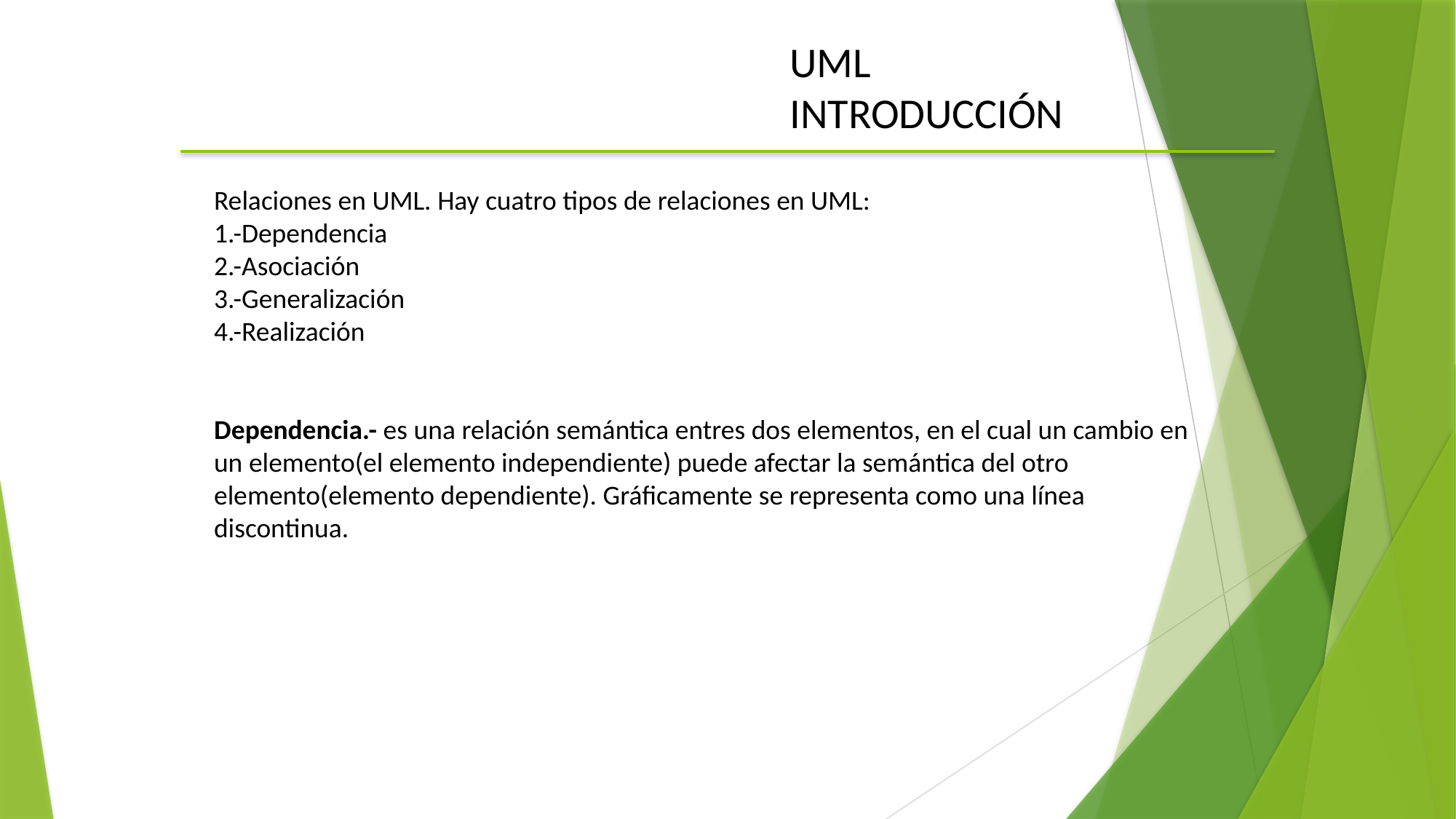

UML
INTRODUCCIÓN

Relaciones en UML. Hay cuatro tipos de relaciones en UML:
1.-Dependencia
2.-Asociación
3.-Generalización
4.-Realización

Dependencia.- es una relación semántica entres dos elementos, en el cual un cambio en un elemento(el elemento independiente) puede afectar la semántica del otro elemento(elemento dependiente). Gráficamente se representa como una línea discontinua.